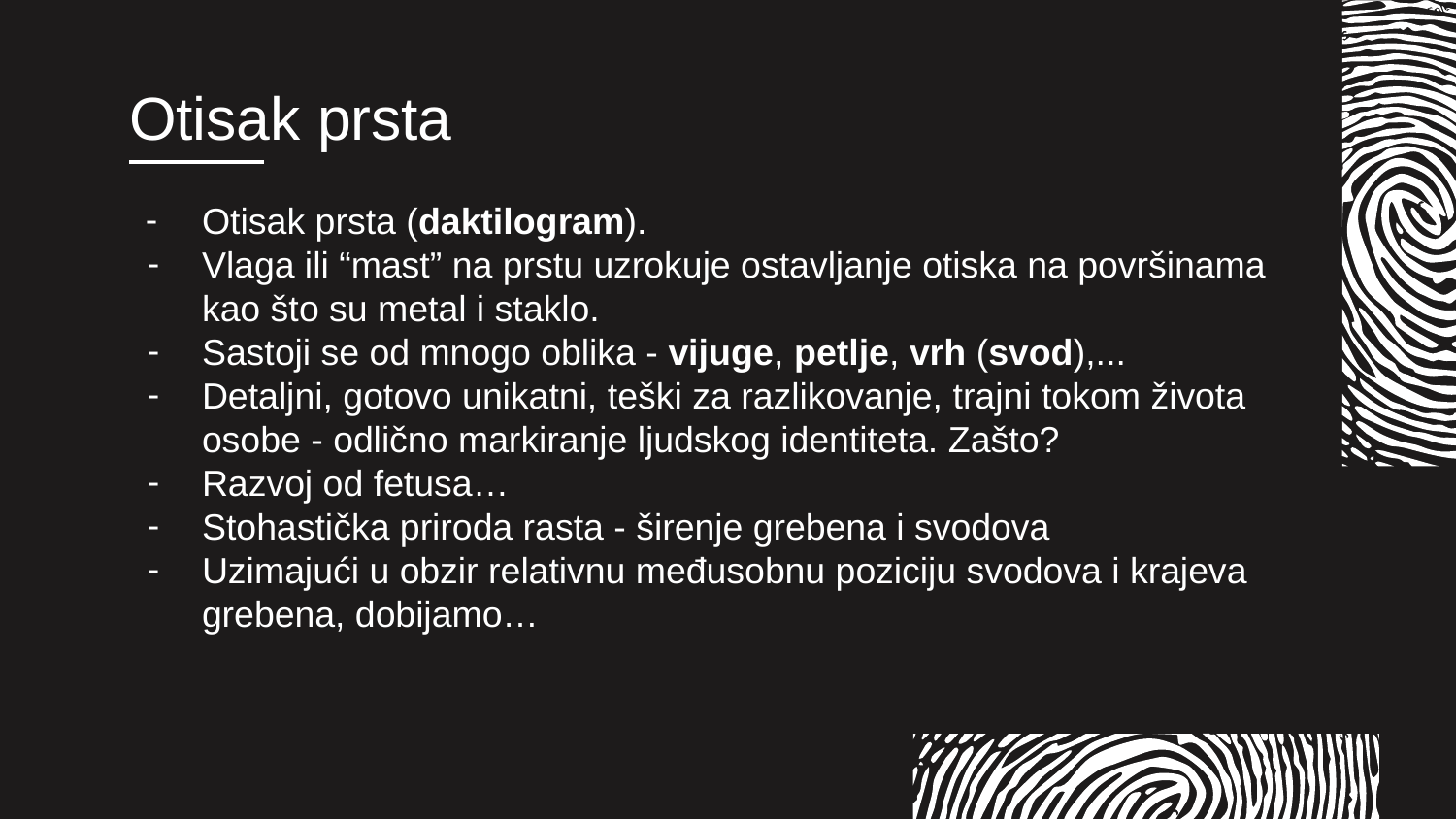

# Otisak prsta
Otisak prsta (daktilogram).
Vlaga ili “mast” na prstu uzrokuje ostavljanje otiska na površinama kao što su metal i staklo.
Sastoji se od mnogo oblika - vijuge, petlje, vrh (svod),...
Detaljni, gotovo unikatni, teški za razlikovanje, trajni tokom života osobe - odlično markiranje ljudskog identiteta. Zašto?
Razvoj od fetusa…
Stohastička priroda rasta - širenje grebena i svodova
Uzimajući u obzir relativnu međusobnu poziciju svodova i krajeva grebena, dobijamo…